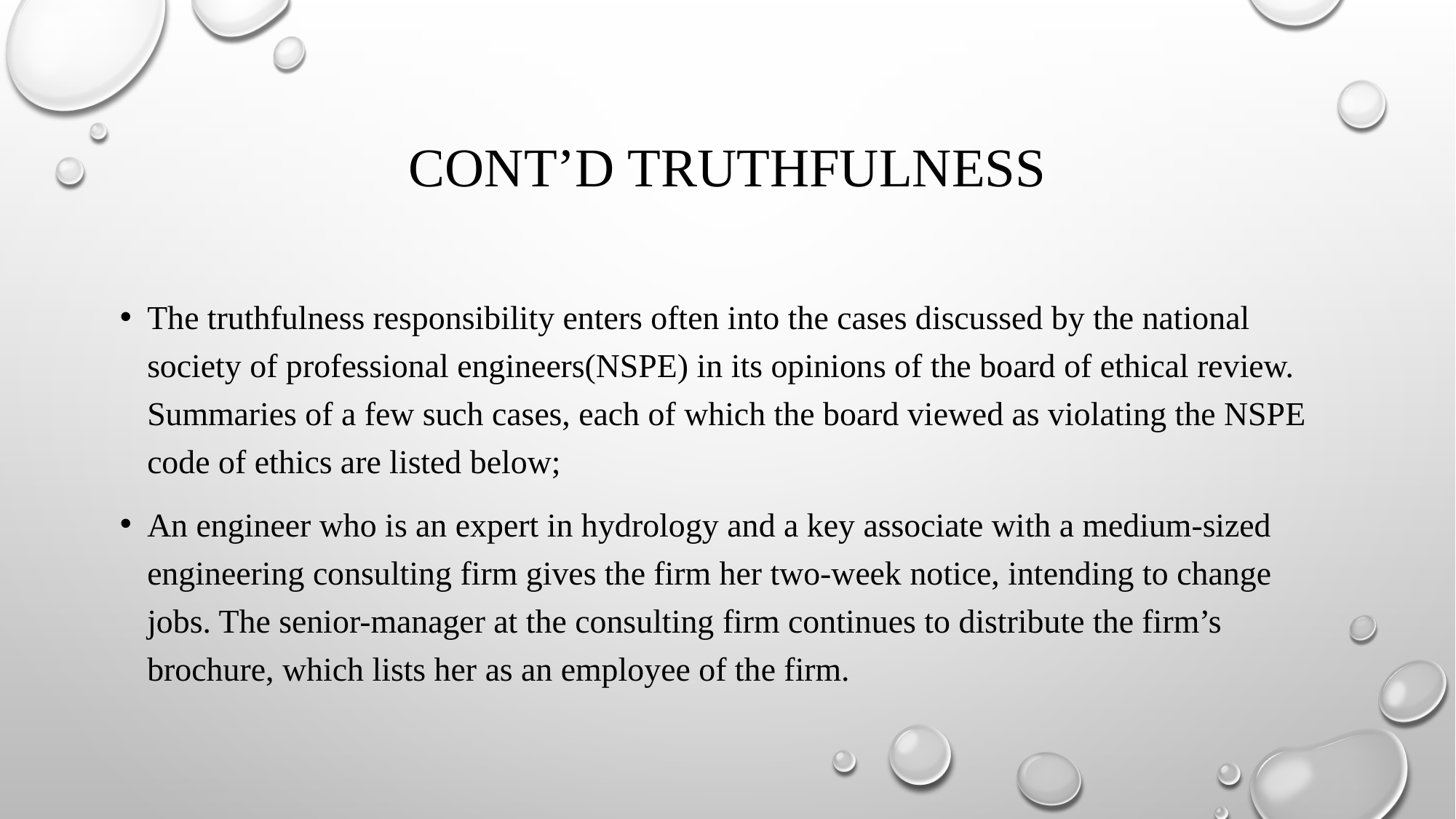

# CONT’D TRUTHFULNESS
The truthfulness responsibility enters often into the cases discussed by the national society of professional engineers(NSPE) in its opinions of the board of ethical review. Summaries of a few such cases, each of which the board viewed as violating the NSPE code of ethics are listed below;
An engineer who is an expert in hydrology and a key associate with a medium-sized engineering consulting firm gives the firm her two-week notice, intending to change jobs. The senior-manager at the consulting firm continues to distribute the firm’s brochure, which lists her as an employee of the firm.